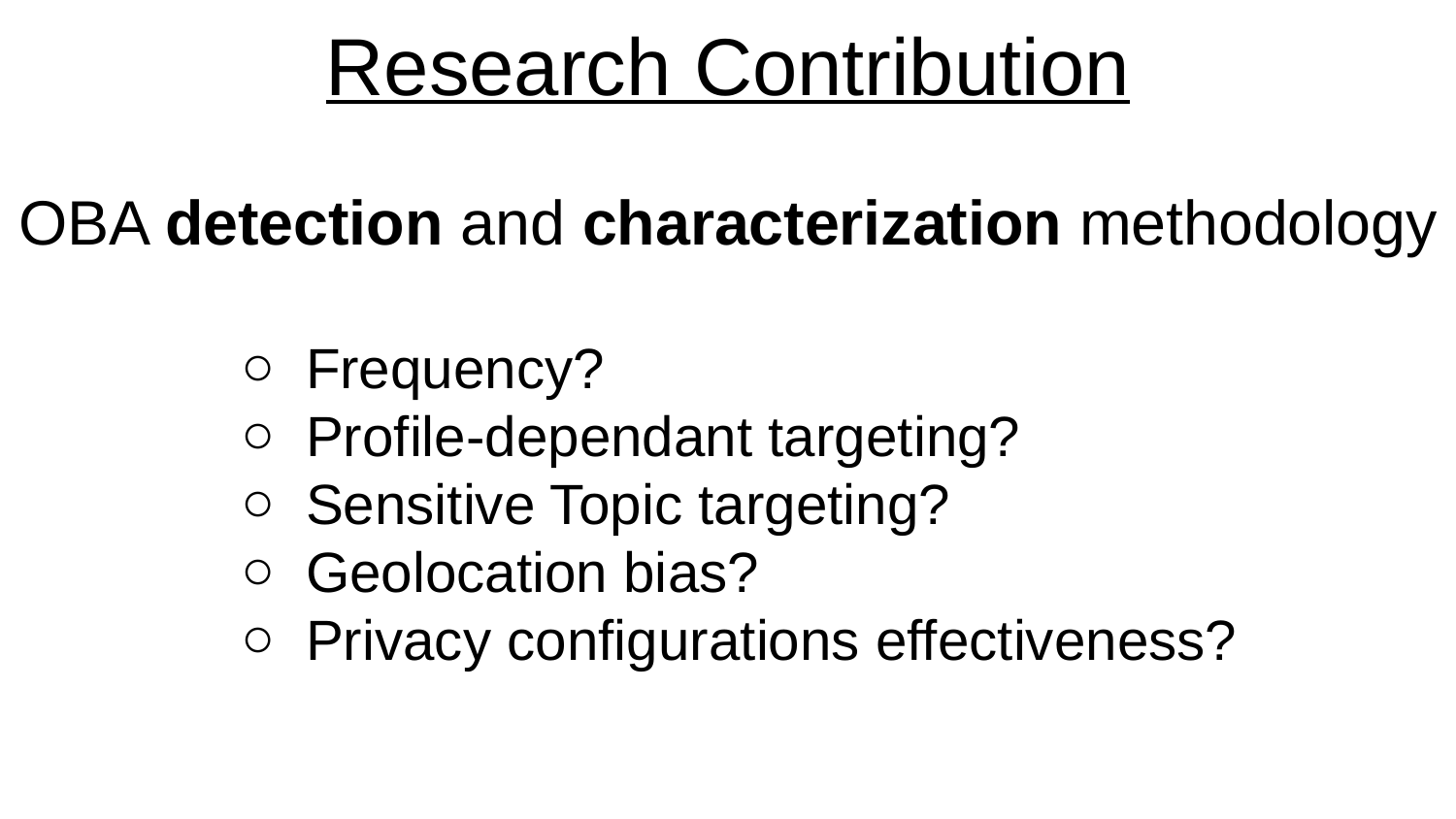

Research Contribution

OBA detection and characterization methodology

Frequency?
Profile-dependant targeting?
Sensitive Topic targeting?
Geolocation bias?
Privacy configurations effectiveness?